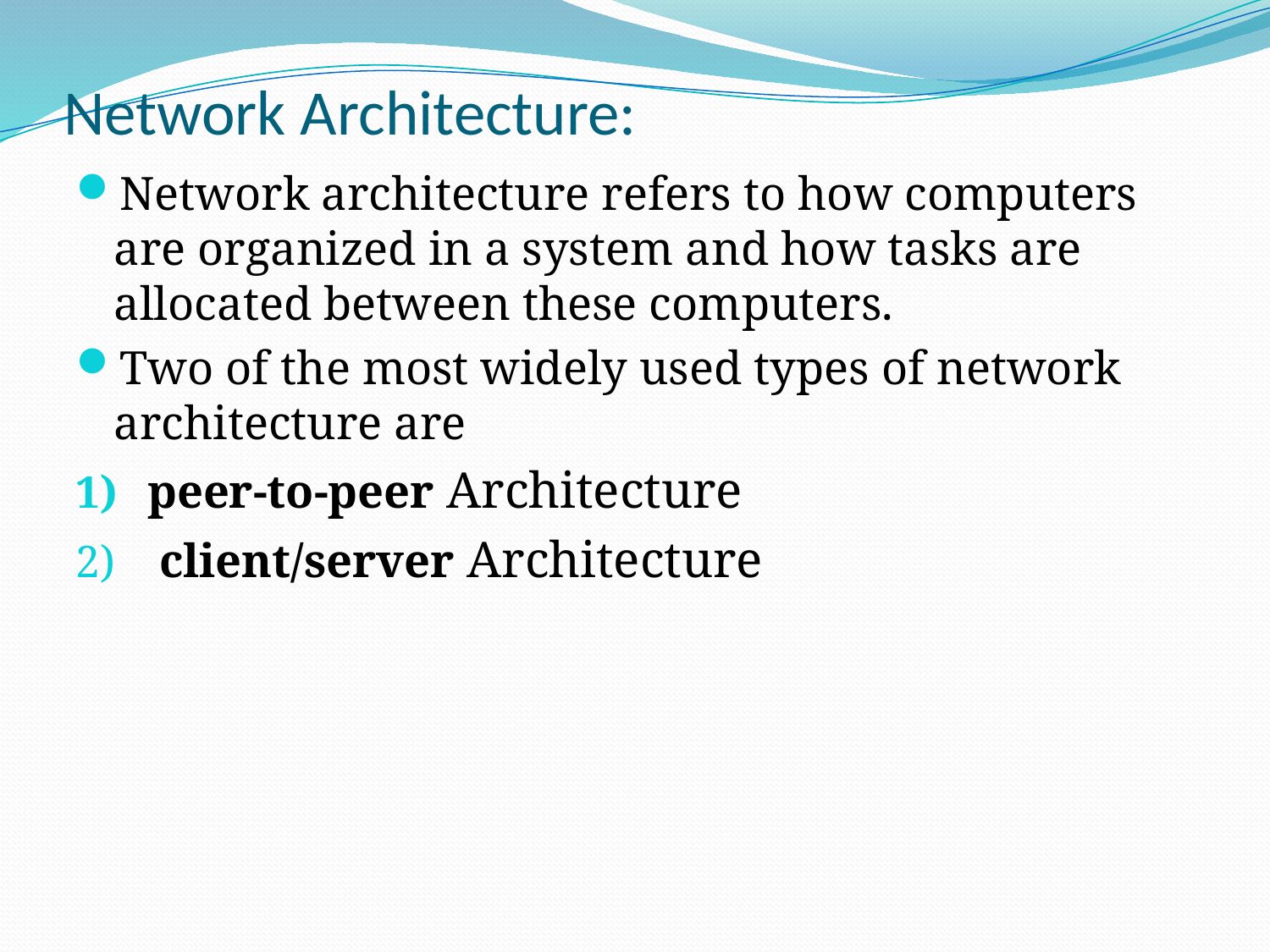

# Network Architecture:
Network architecture refers to how computers are organized in a system and how tasks are allocated between these computers.
Two of the most widely used types of network architecture are
peer-to-peer Architecture
 client/server Architecture